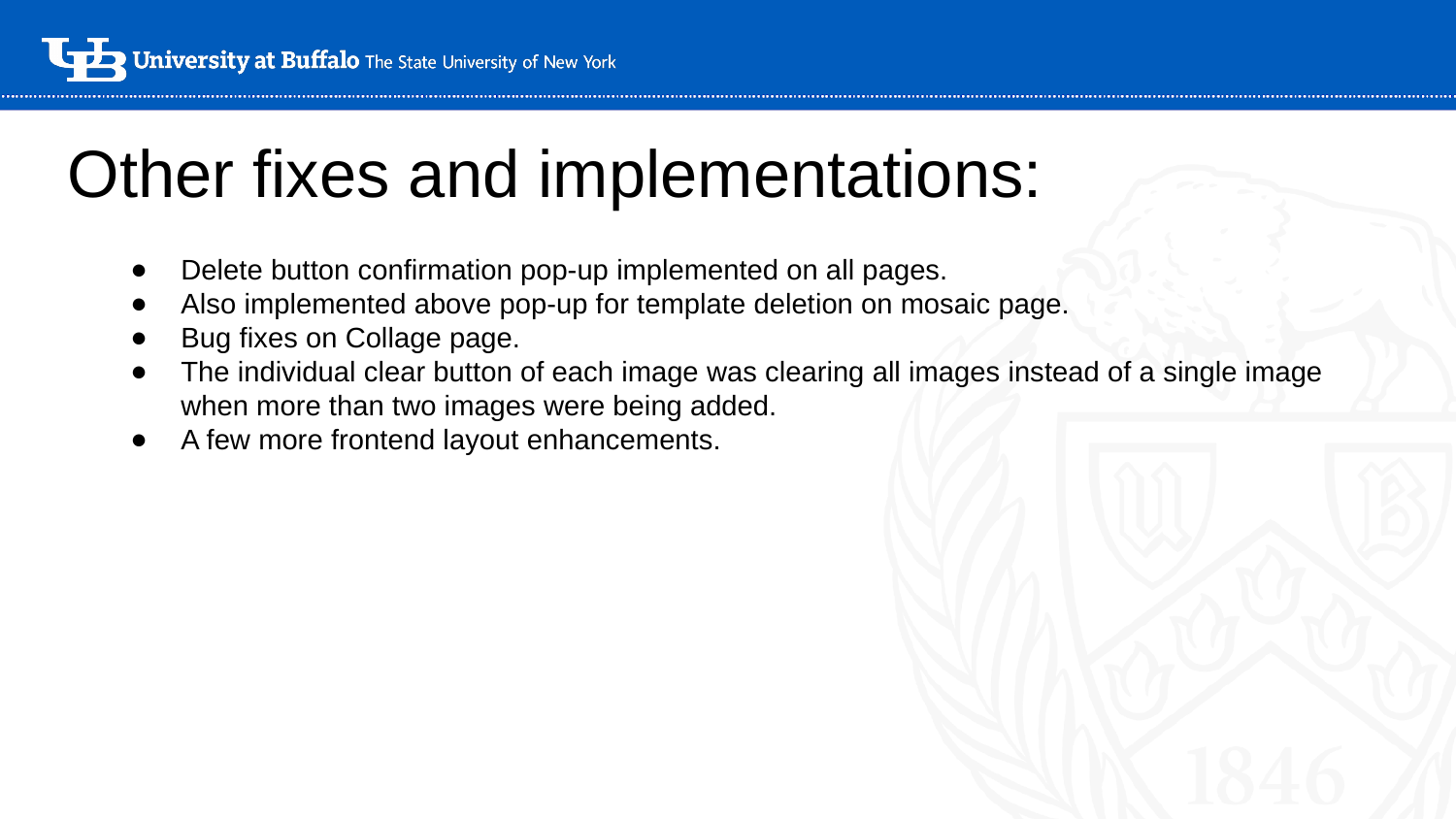

# Other fixes and implementations:
Delete button confirmation pop-up implemented on all pages.
Also implemented above pop-up for template deletion on mosaic page.
Bug fixes on Collage page.
The individual clear button of each image was clearing all images instead of a single image when more than two images were being added.
A few more frontend layout enhancements.